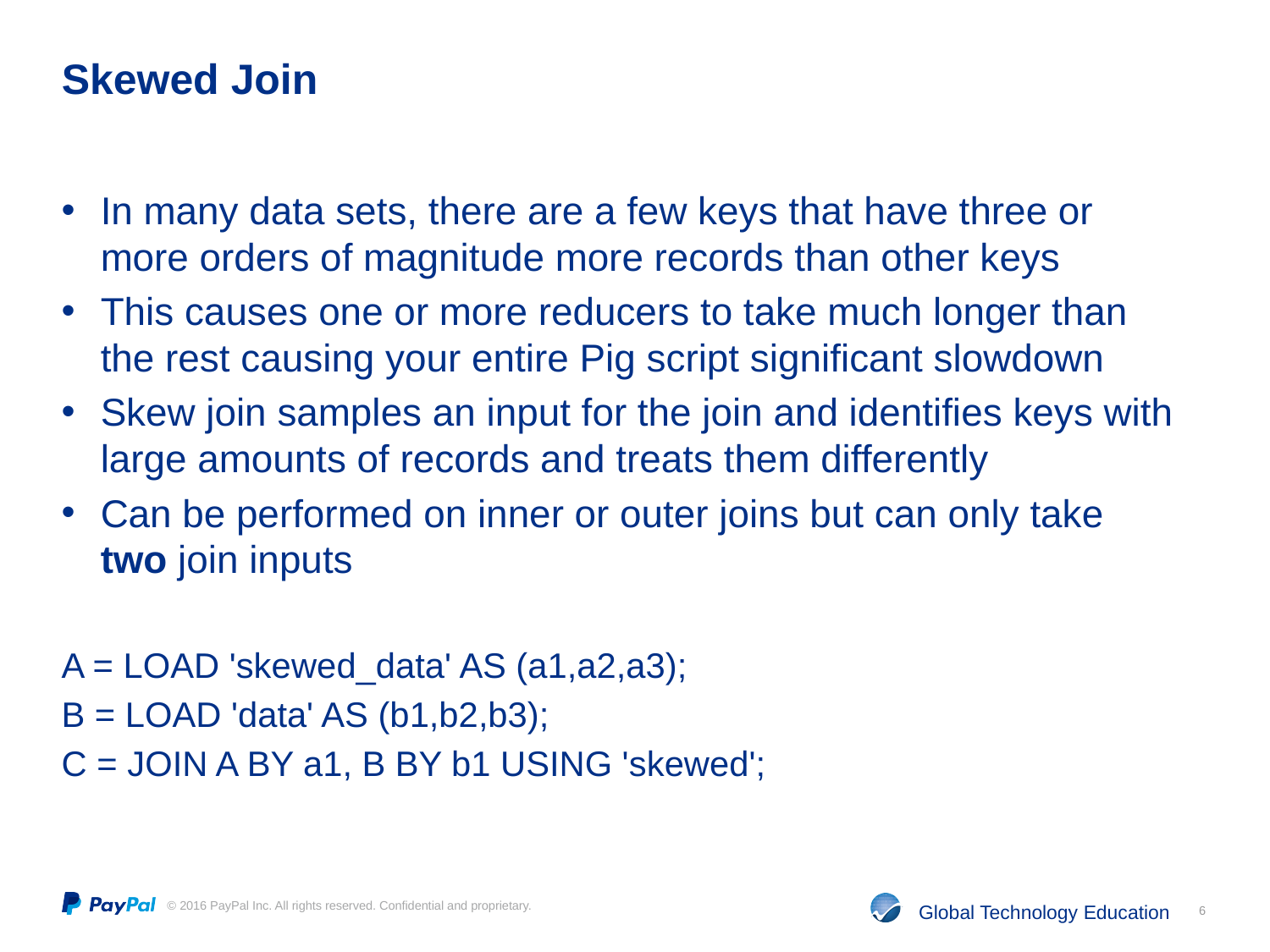

# Skewed Join
In many data sets, there are a few keys that have three or more orders of magnitude more records than other keys
This causes one or more reducers to take much longer than the rest causing your entire Pig script significant slowdown
Skew join samples an input for the join and identifies keys with large amounts of records and treats them differently
Can be performed on inner or outer joins but can only take two join inputs

A = LOAD 'skewed_data' AS (a1,a2,a3);
B = LOAD 'data' AS (b1,b2,b3);
C = JOIN A BY a1, B BY b1 USING 'skewed';
6